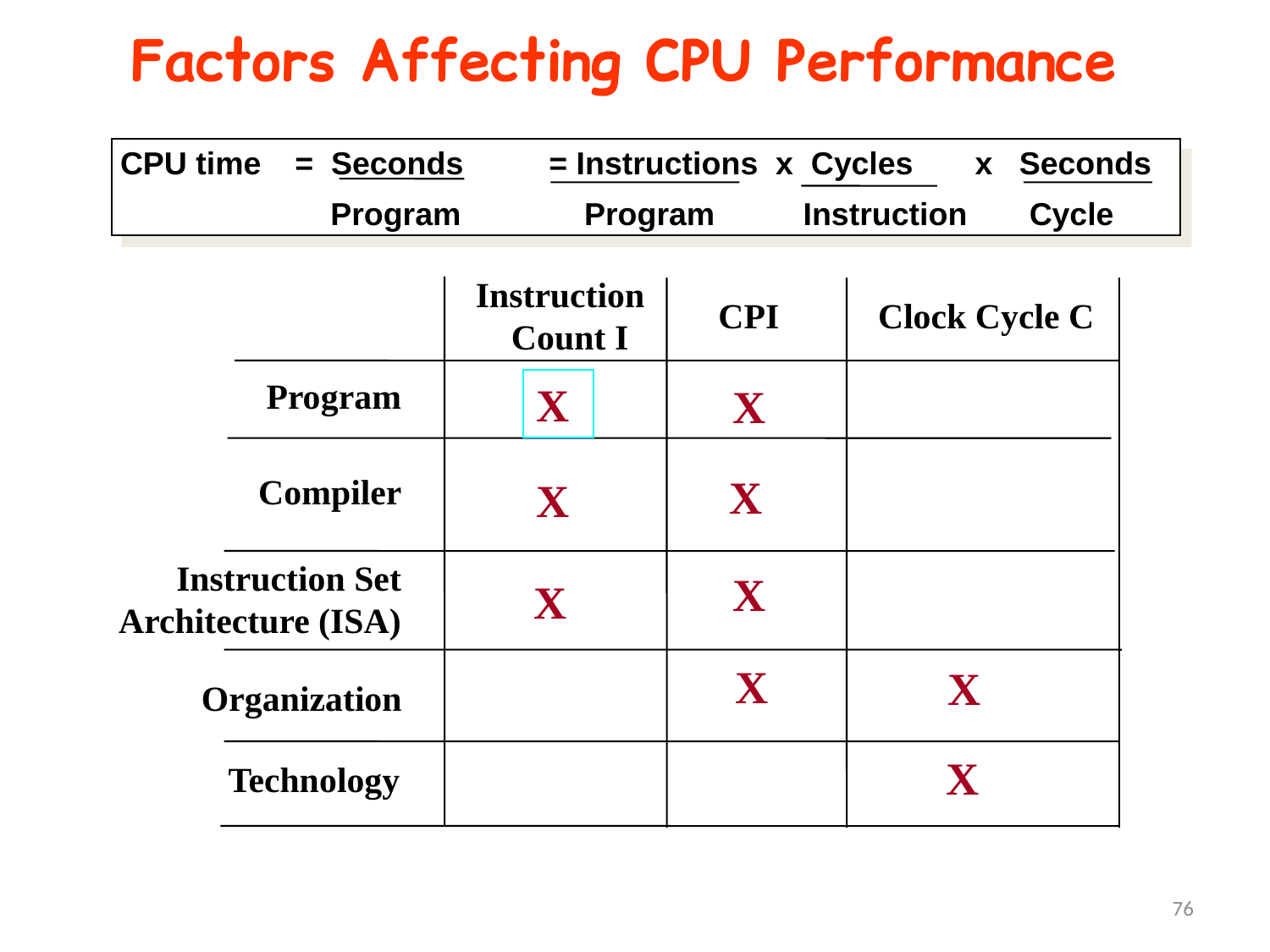

# Factors Affecting CPU Performance
CPU time	=  Seconds	= Instructions  x  Cycles       x   Seconds
		    Program	    Program          Instruction       Cycle

Instruction
    Count I

CPI
Clock Cycle C

Program
X
X

X
Compiler
X
Instruction Set
Architecture (ISA)

X
X

X
X
Organization

X
Technology

76